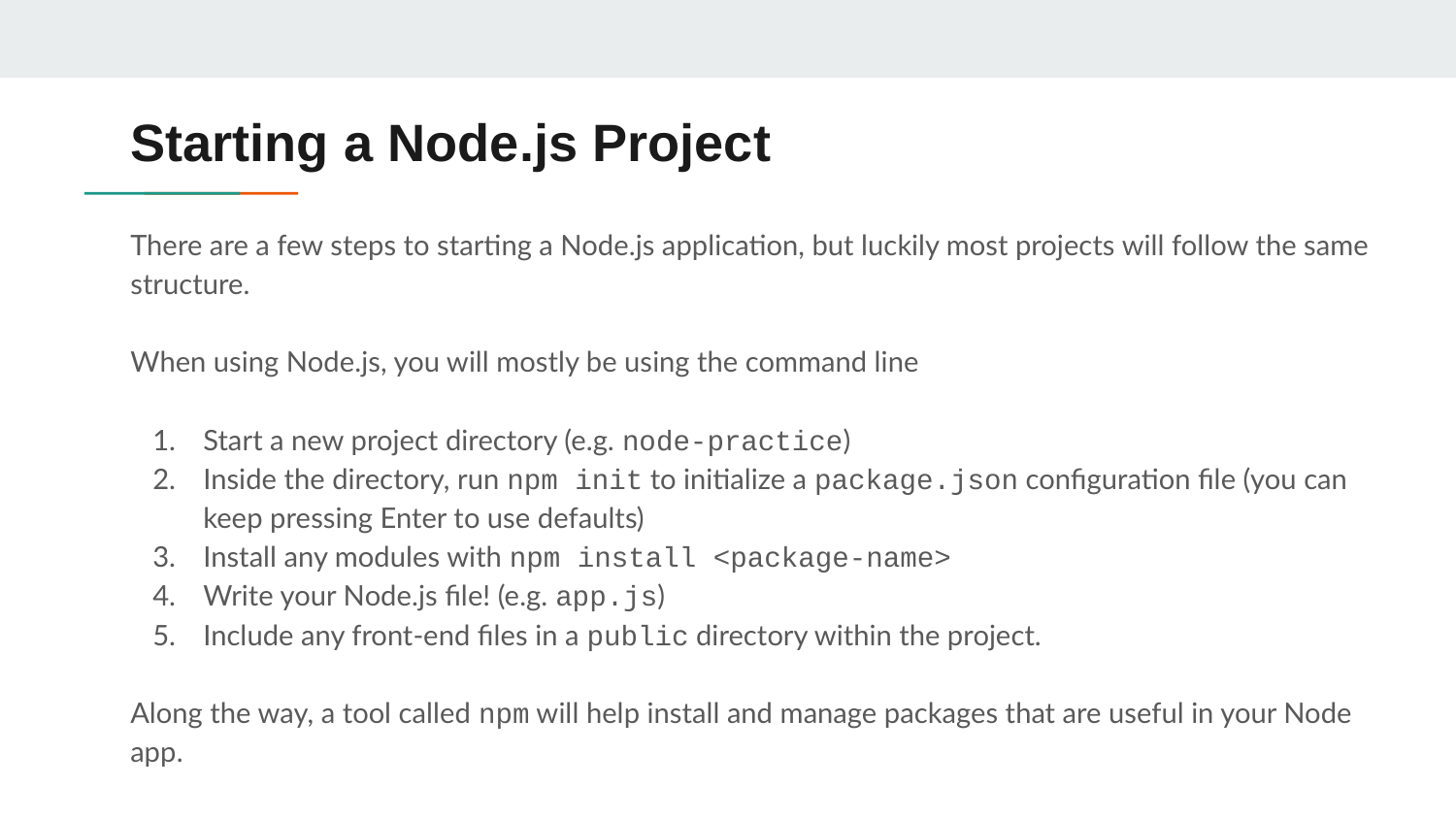

# Starting a Node.js Project
There are a few steps to starting a Node.js application, but luckily most projects will follow the same structure.

When using Node.js, you will mostly be using the command line

Start a new project directory (e.g. node-practice)
Inside the directory, run npm init to initialize a package.json configuration file (you can keep pressing Enter to use defaults)
Install any modules with npm install <package-name>
Write your Node.js file! (e.g. app.js)
Include any front-end files in a public directory within the project.

Along the way, a tool called npm will help install and manage packages that are useful in your Node app.